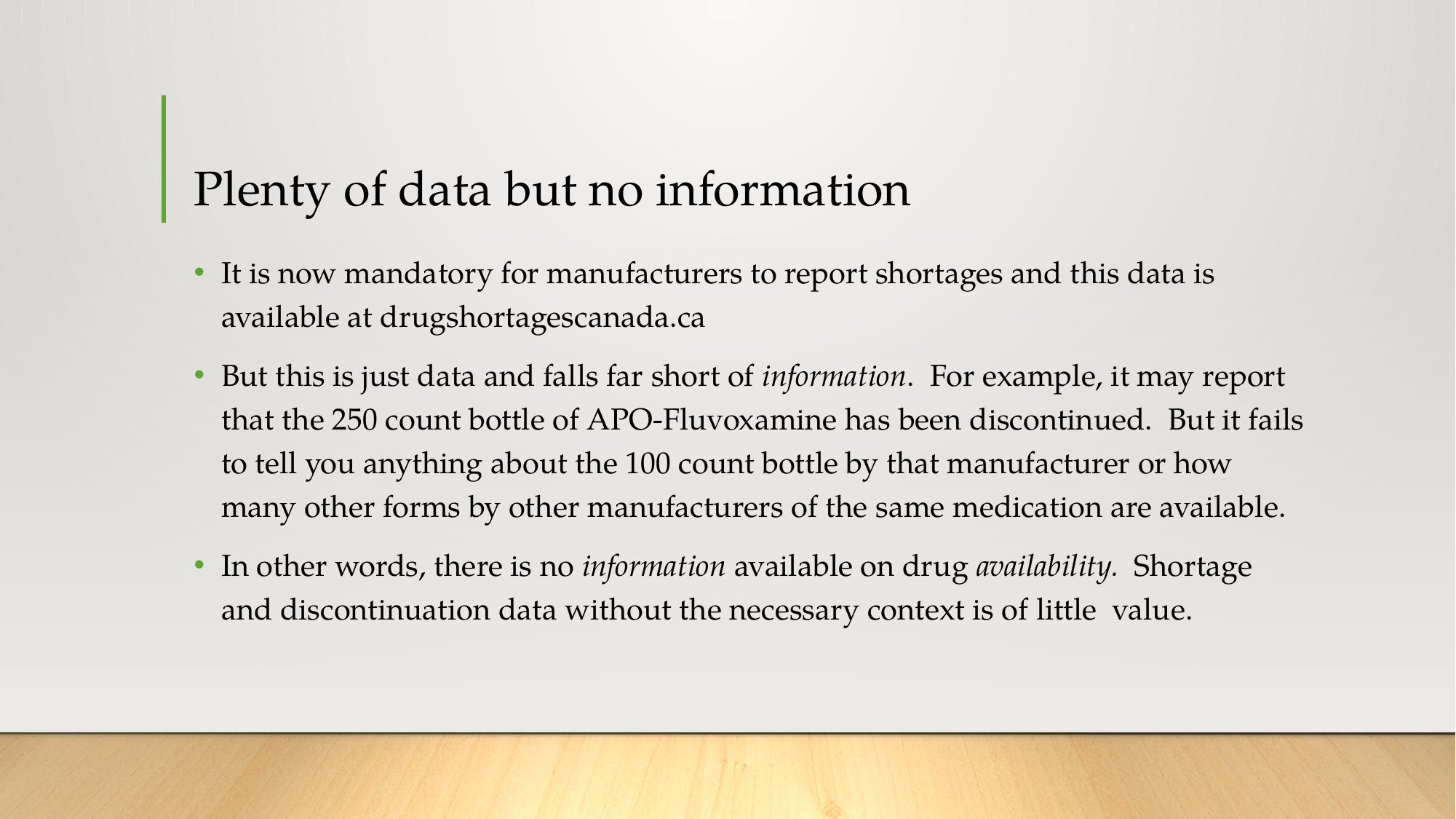

# Plenty of data but no information
It is now mandatory for manufacturers to report shortages and this data is available at drugshortagescanada.ca
But this is just data and falls far short of information.  For example, it may report that the 250 count bottle of APO-Fluvoxamine has been discontinued.  But it fails to tell you anything about the 100 count bottle by that manufacturer or how many other forms by other manufacturers of the same medication are available.
In other words, there is no information available on drug availability.  Shortage and discontinuation data without the necessary context is of little  value.